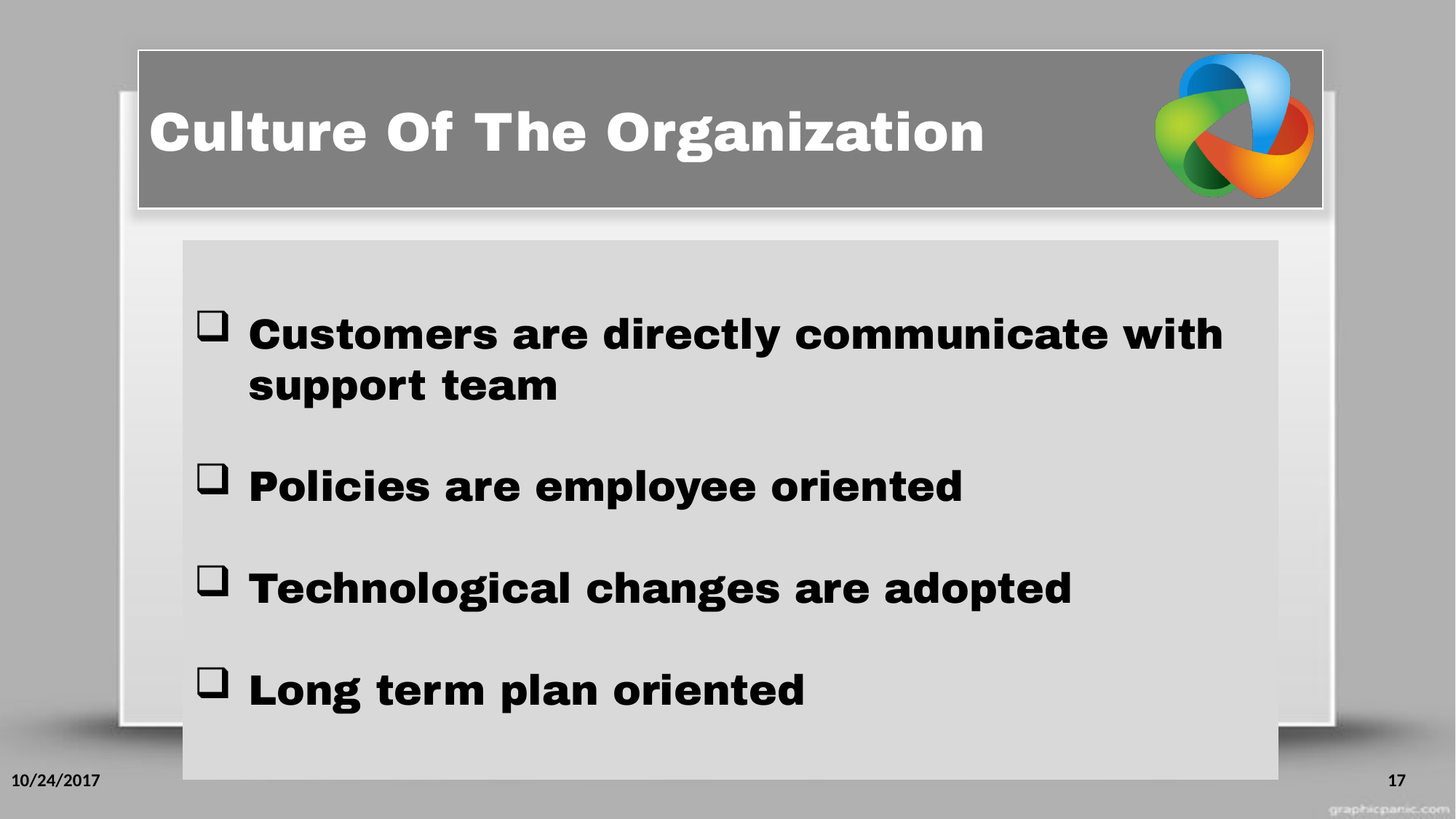

Culture Of The Organization
Customers are directly communicate with support team

Policies are employee oriented

Technological changes are adopted

Long term plan oriented
10/24/2017
17